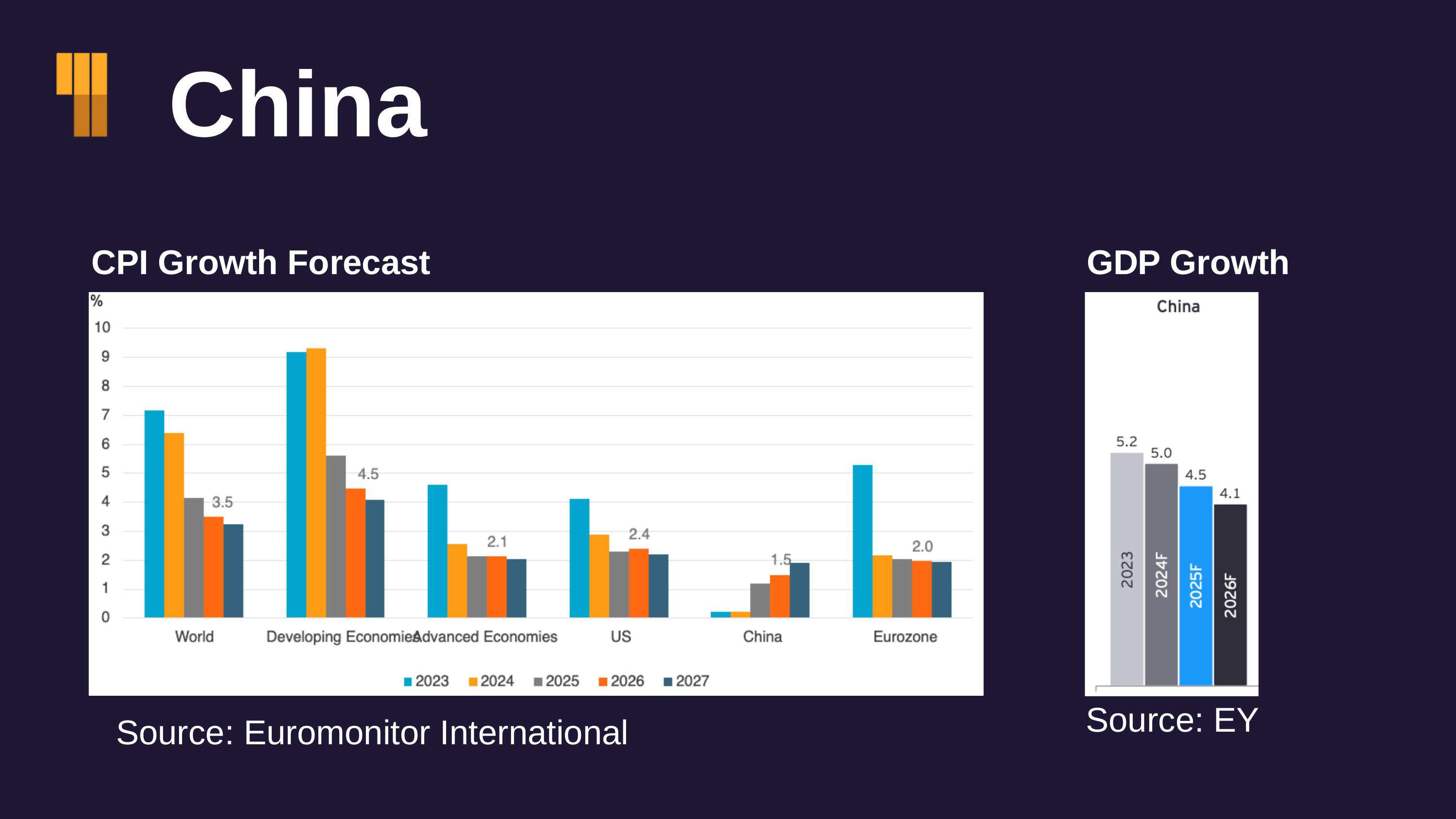

China

CPI Growth Forecast
GDP Growth

Source: EY
Source: Euromonitor International